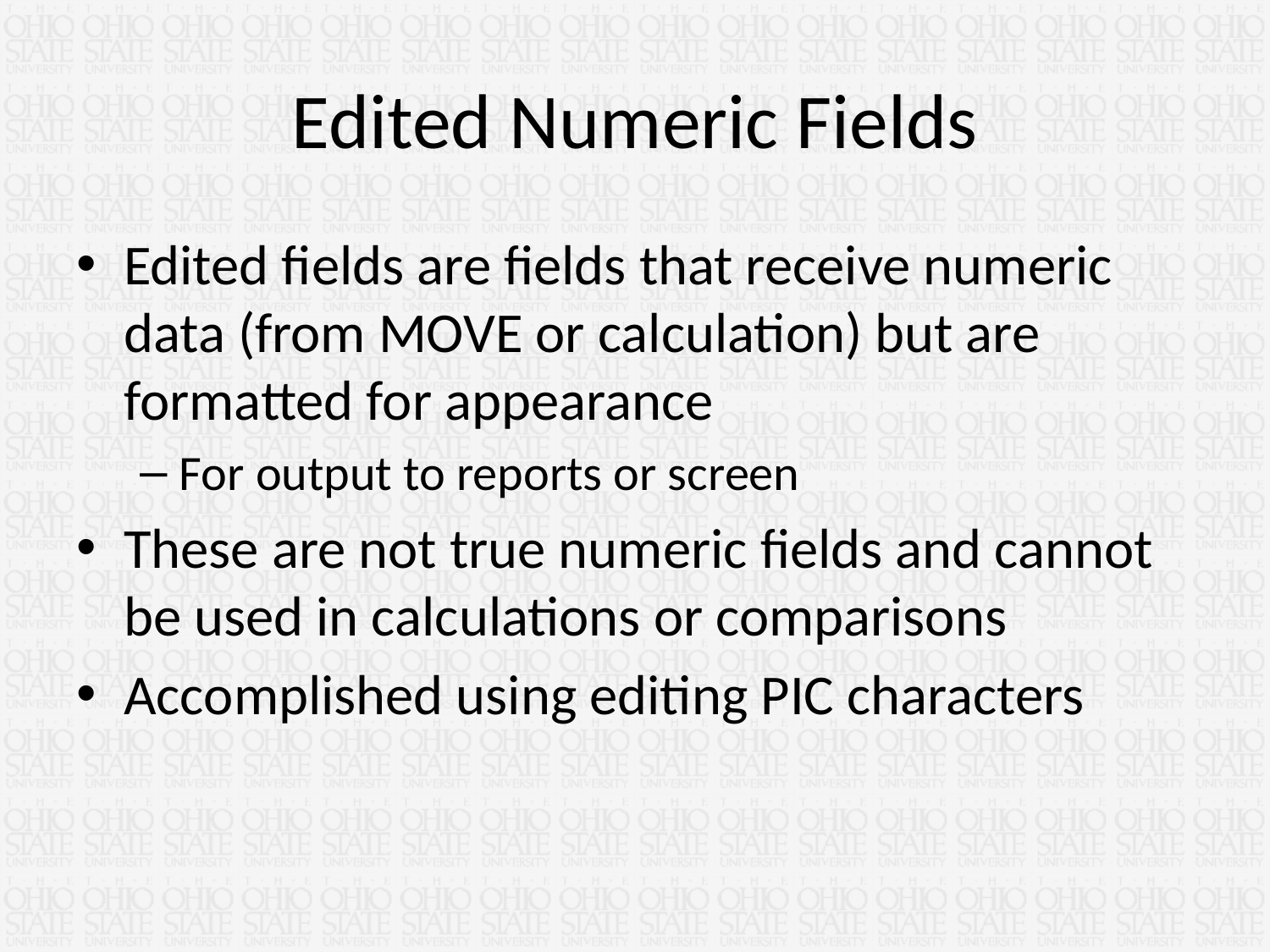

# Edited Numeric Fields
Edited fields are fields that receive numeric data (from MOVE or calculation) but are formatted for appearance
For output to reports or screen
These are not true numeric fields and cannot be used in calculations or comparisons
Accomplished using editing PIC characters